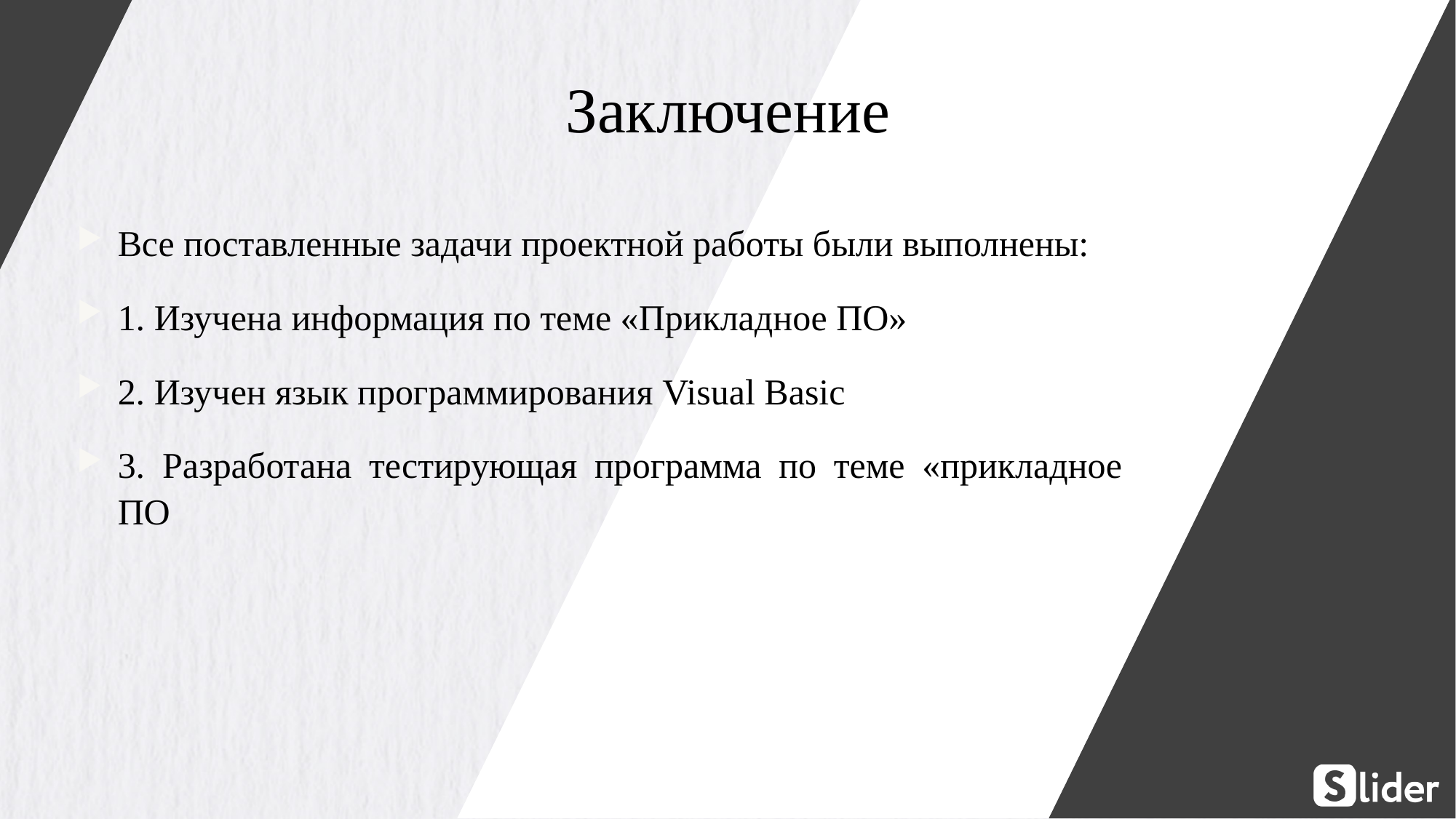

Заключение
Все поставленные задачи проектной работы были выполнены:
1. Изучена информация по теме «Прикладное ПО»
2. Изучен язык программирования Visual Basic
3. Разработана тестирующая программа по теме «прикладное ПО